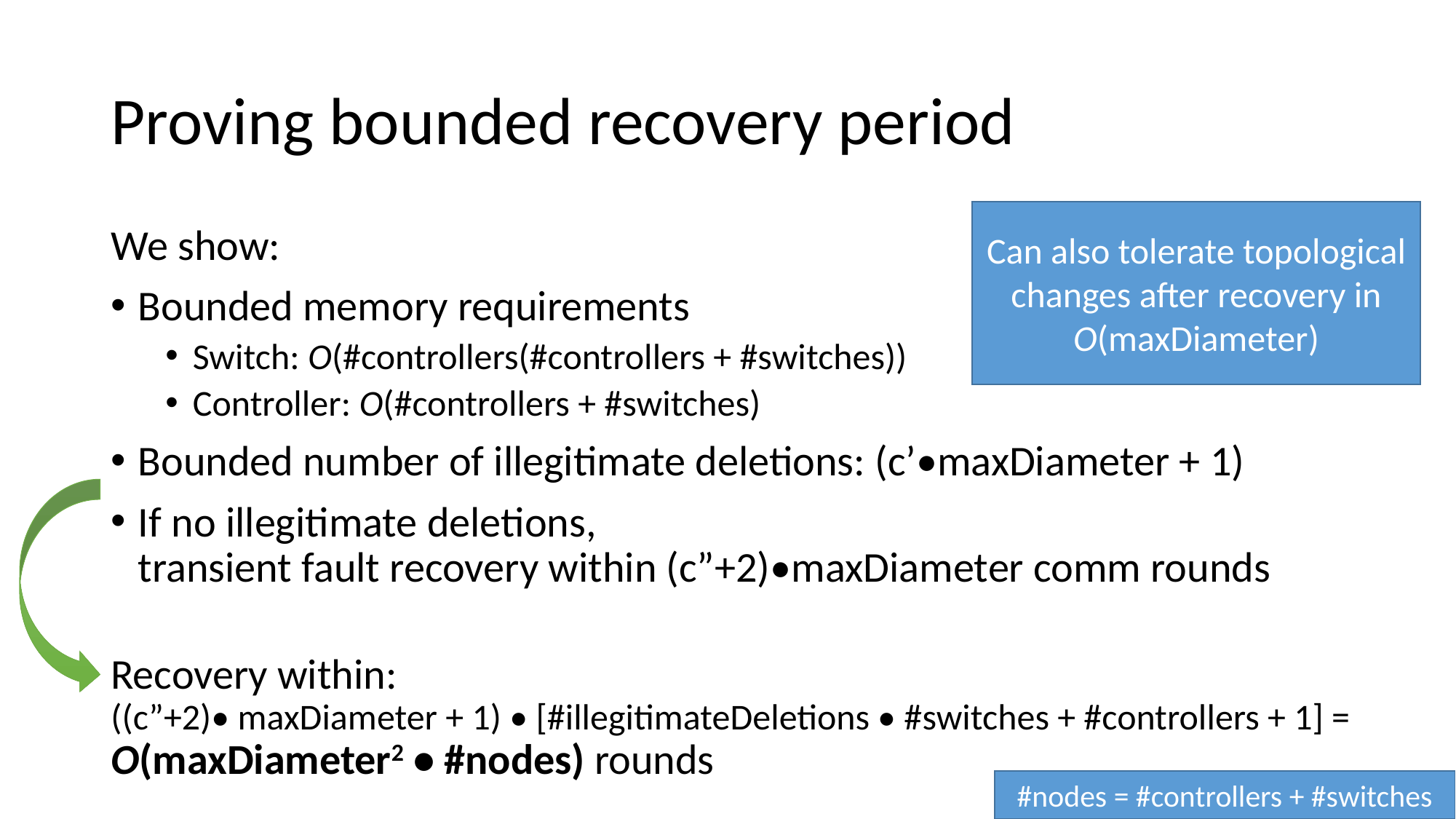

# Proving bounded recovery period
Can also tolerate topological changes after recovery in O(maxDiameter)
We show:
Bounded memory requirements
Switch: O(#controllers(#controllers + #switches))
Controller: O(#controllers + #switches)
Bounded number of illegitimate deletions: (c’•maxDiameter + 1)
If no illegitimate deletions,
transient fault recovery within (c”+2)•maxDiameter comm rounds
Recovery within:
((c”+2)• maxDiameter + 1) • [#illegitimateDeletions • #switches + #controllers + 1] =
O(maxDiameter2 • #nodes) rounds

#nodes = #controllers + #switches